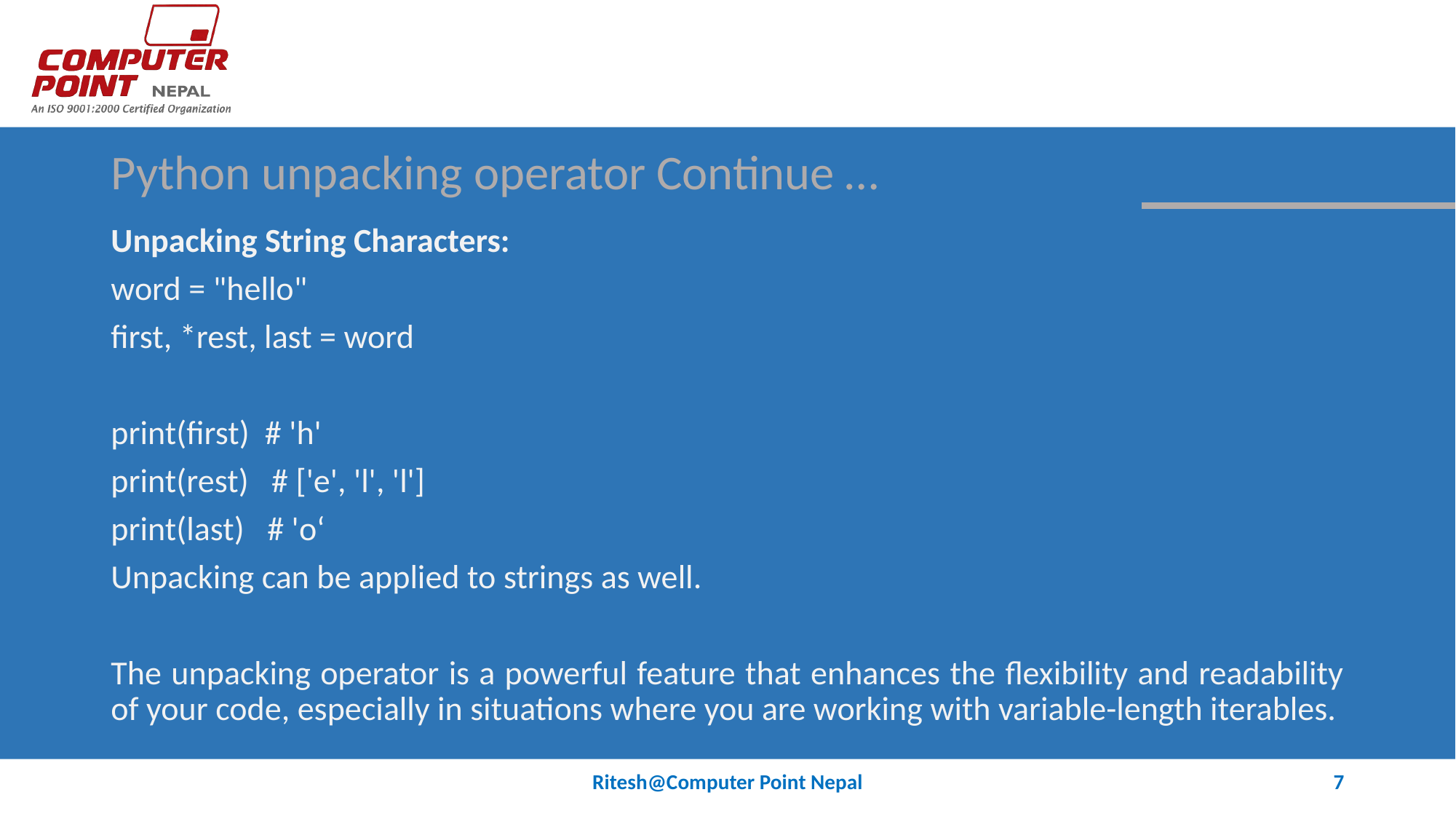

# Python unpacking operator Continue …
Unpacking String Characters:
word = "hello"
first, *rest, last = word

print(first)  # 'h'
print(rest)   # ['e', 'l', 'l']
print(last)   # 'o‘
Unpacking can be applied to strings as well.

The unpacking operator is a powerful feature that enhances the flexibility and readability of your code, especially in situations where you are working with variable-length iterables.

Ritesh@Computer Point Nepal

7